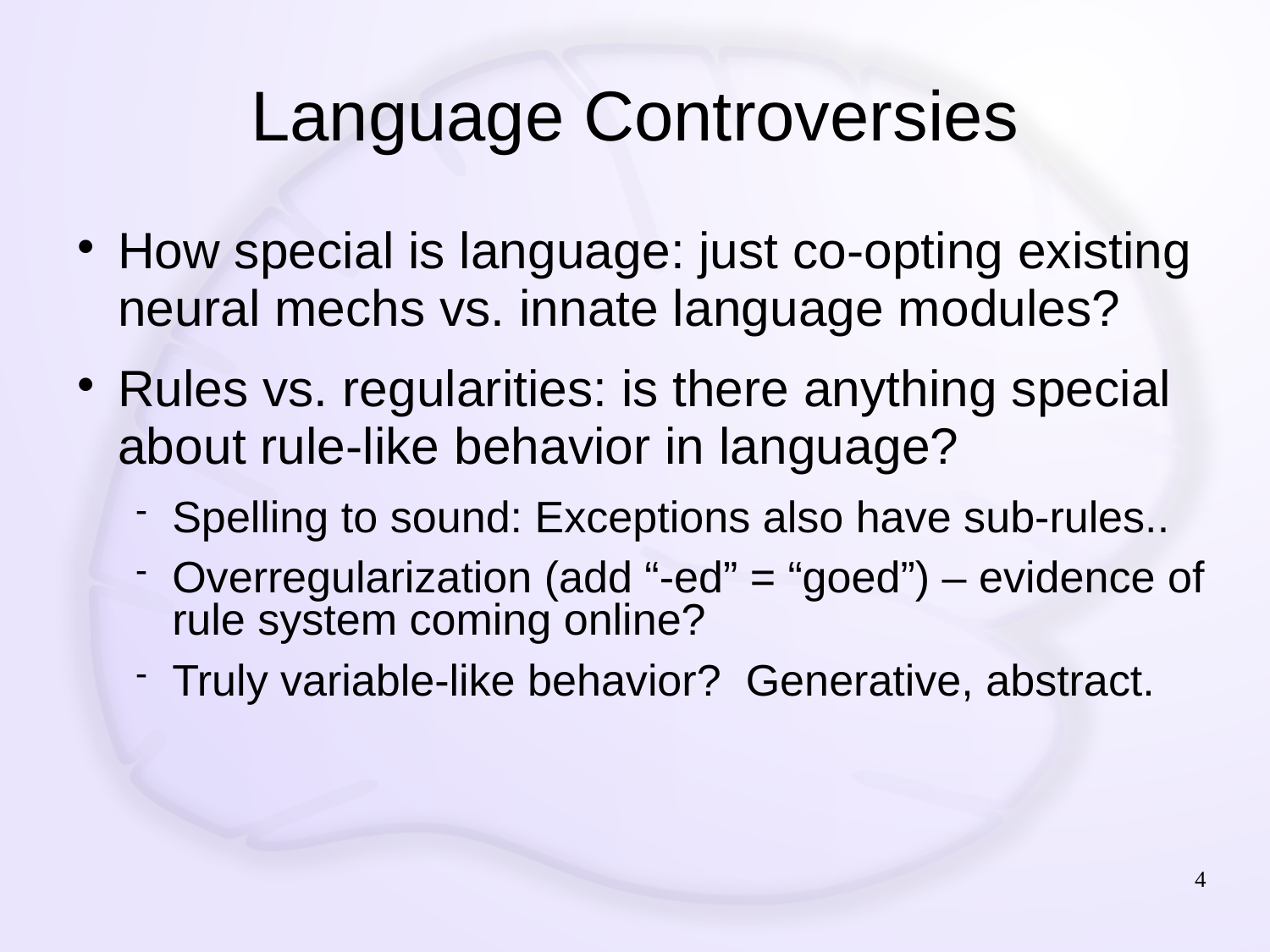

# Language Controversies
How special is language: just co-opting existing neural mechs vs. innate language modules?
Rules vs. regularities: is there anything special about rule-like behavior in language?
Spelling to sound: Exceptions also have sub-rules..
Overregularization (add “-ed” = “goed”) – evidence of rule system coming online?
Truly variable-like behavior?  Generative, abstract.
4